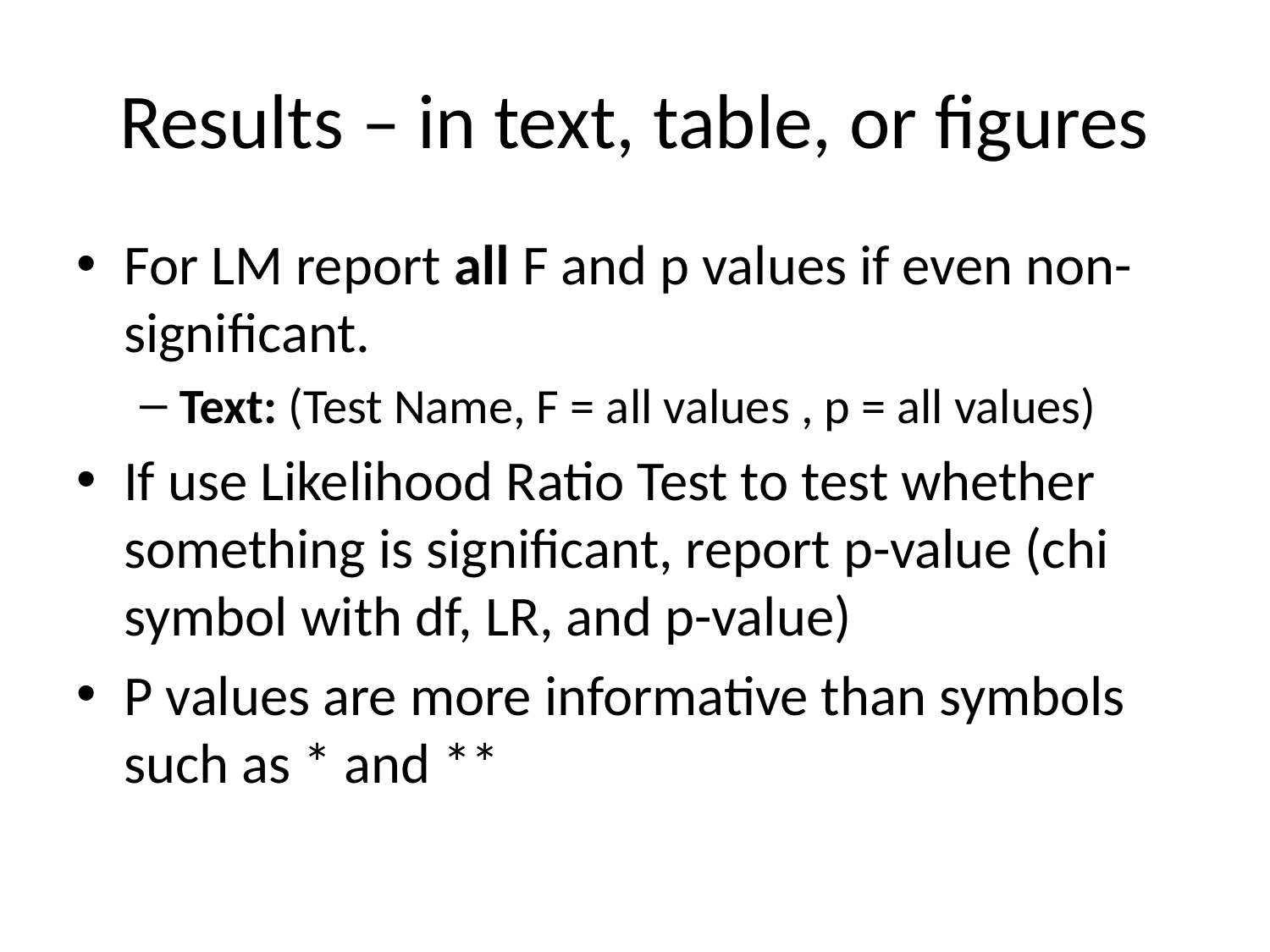

# Results – in text, table, or figures
For LM report all F and p values if even non-significant.
Text: (Test Name, F = all values , p = all values)
If use Likelihood Ratio Test to test whether something is significant, report p-value (chi symbol with df, LR, and p-value)
P values are more informative than symbols such as * and **